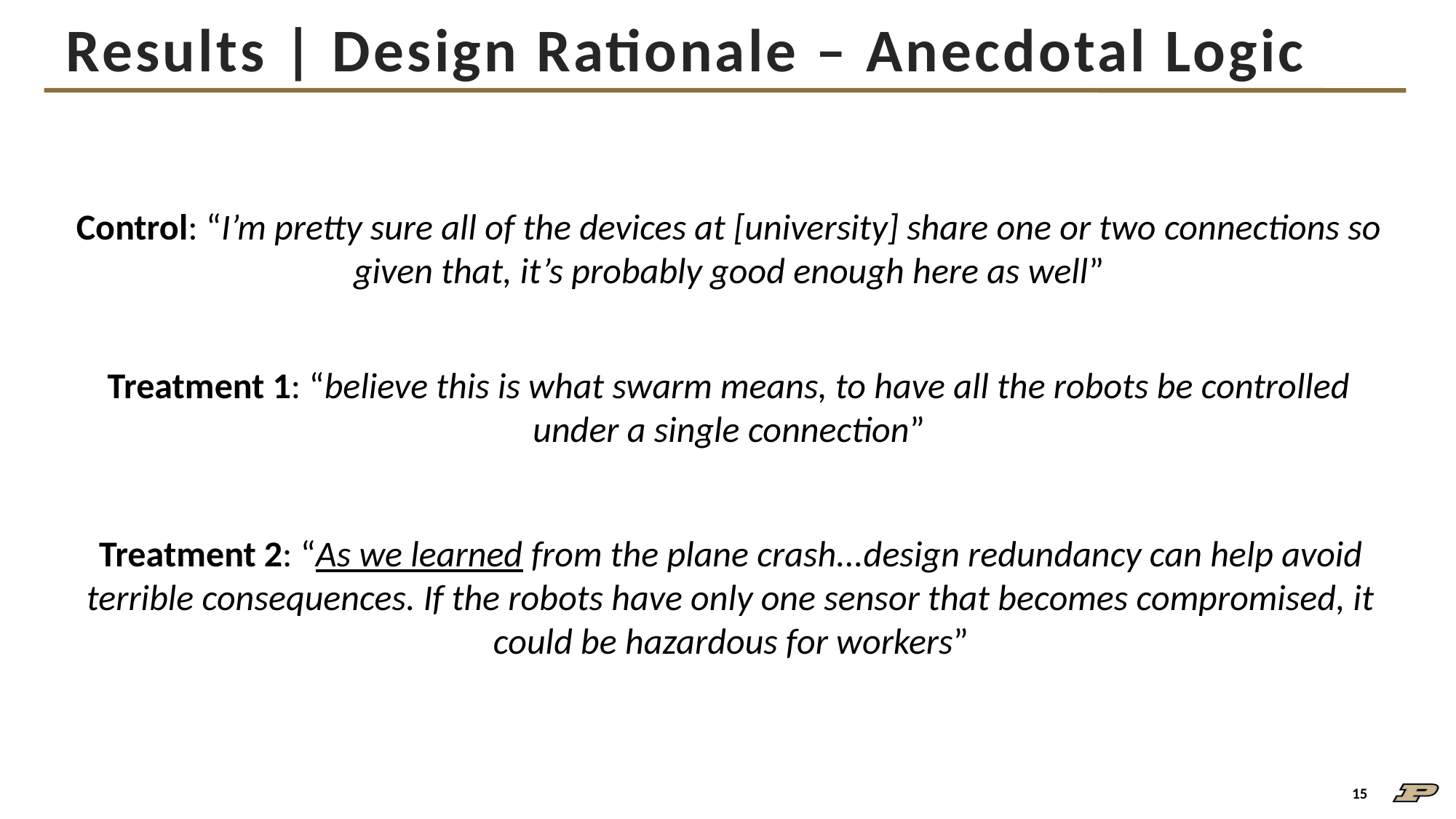

# Results | Design Rationale – Anecdotal Logic

Control: “I’m pretty sure all of the devices at [university] share one or two connections so given that, it’s probably good enough here as well”
Treatment 1: “believe this is what swarm means, to have all the robots be controlled under a single connection”
Treatment 2: “As we learned from the plane crash...design redundancy can help avoid terrible consequences. If the robots have only one sensor that becomes compromised, it could be hazardous for workers”
15